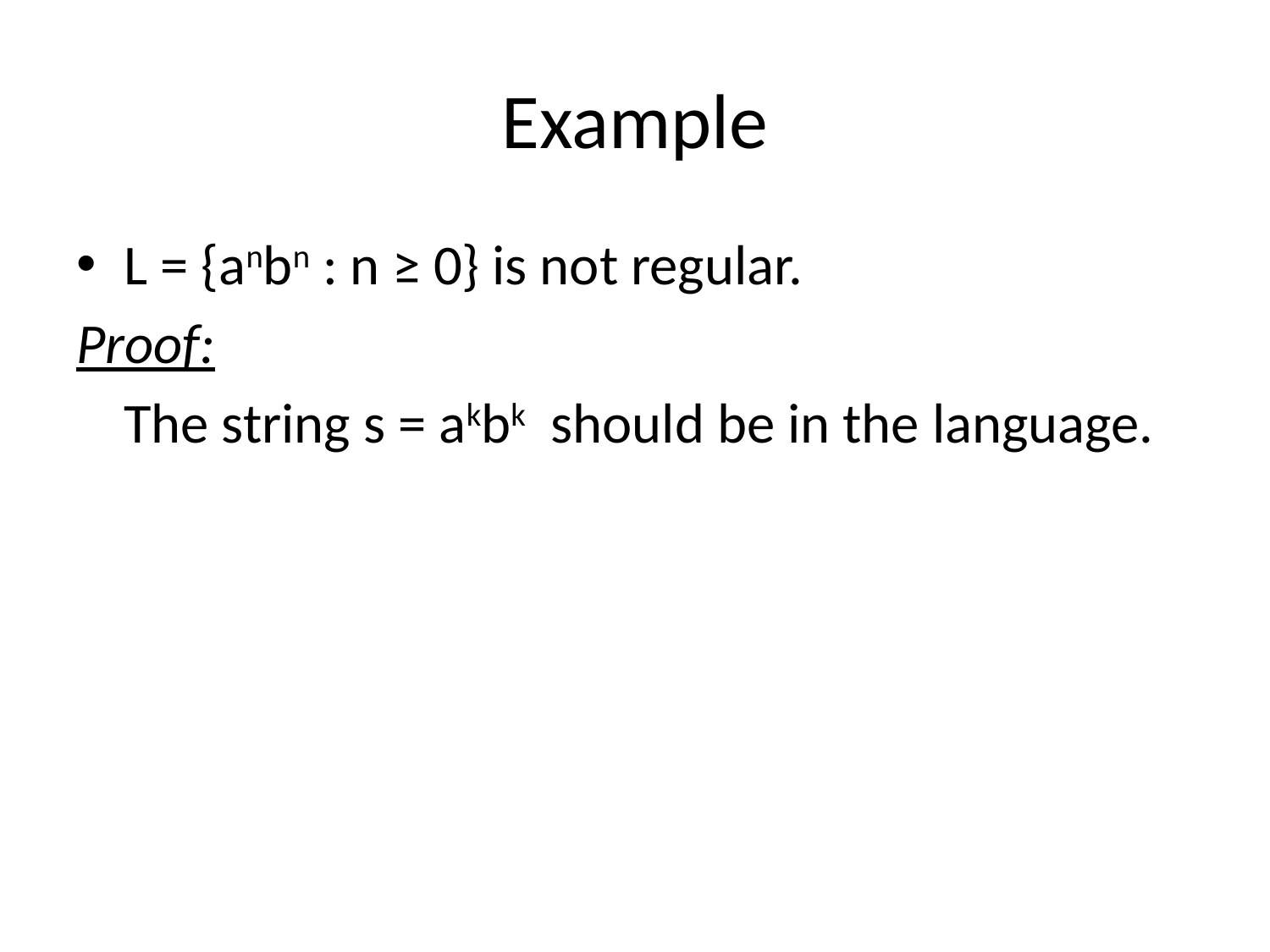

# Example
L = {anbn : n ≥ 0} is not regular.
Proof:
	The string s = akbk  should be in the language.